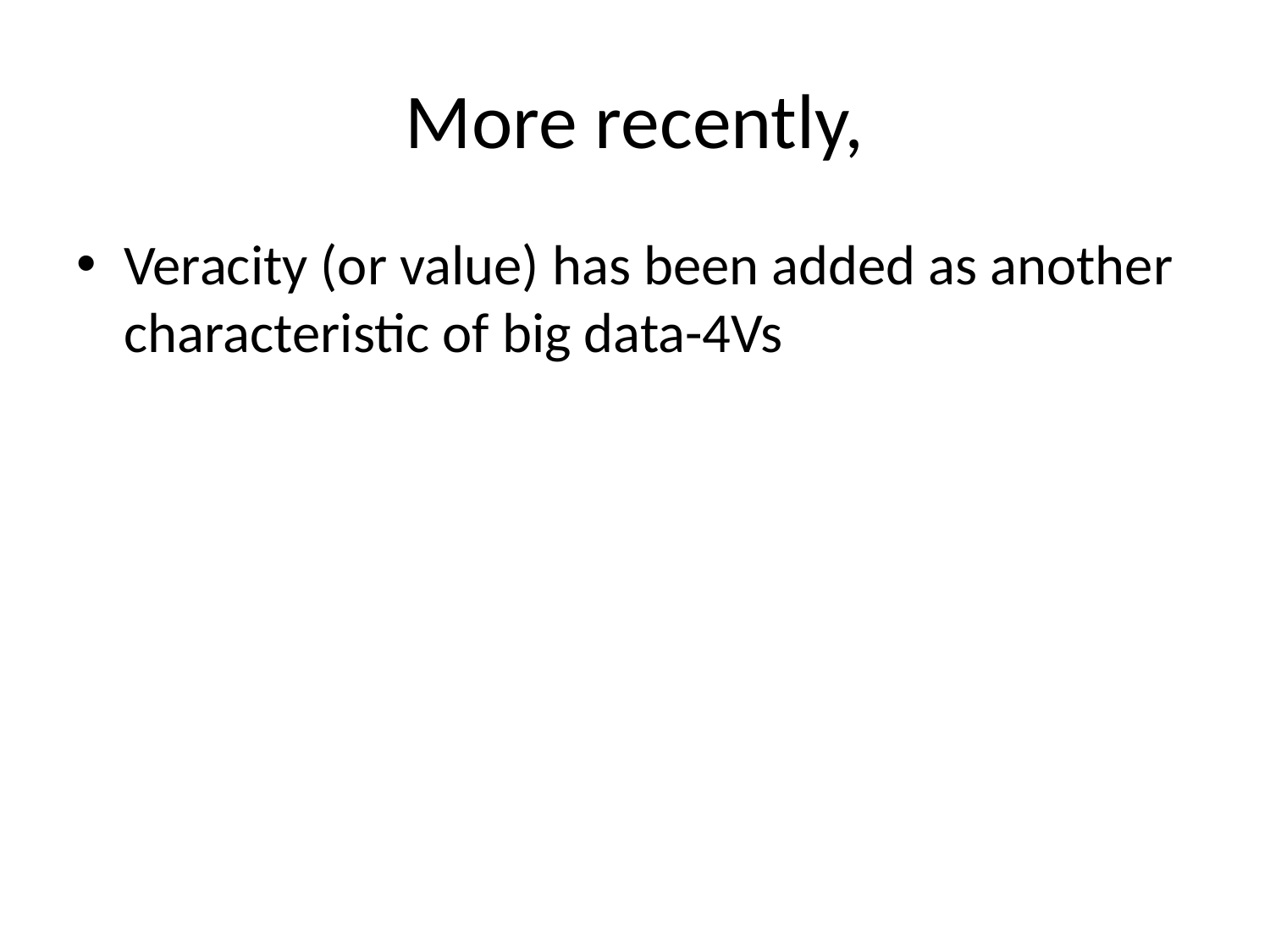

# More recently,
Veracity (or value) has been added as another characteristic of big data-4Vs